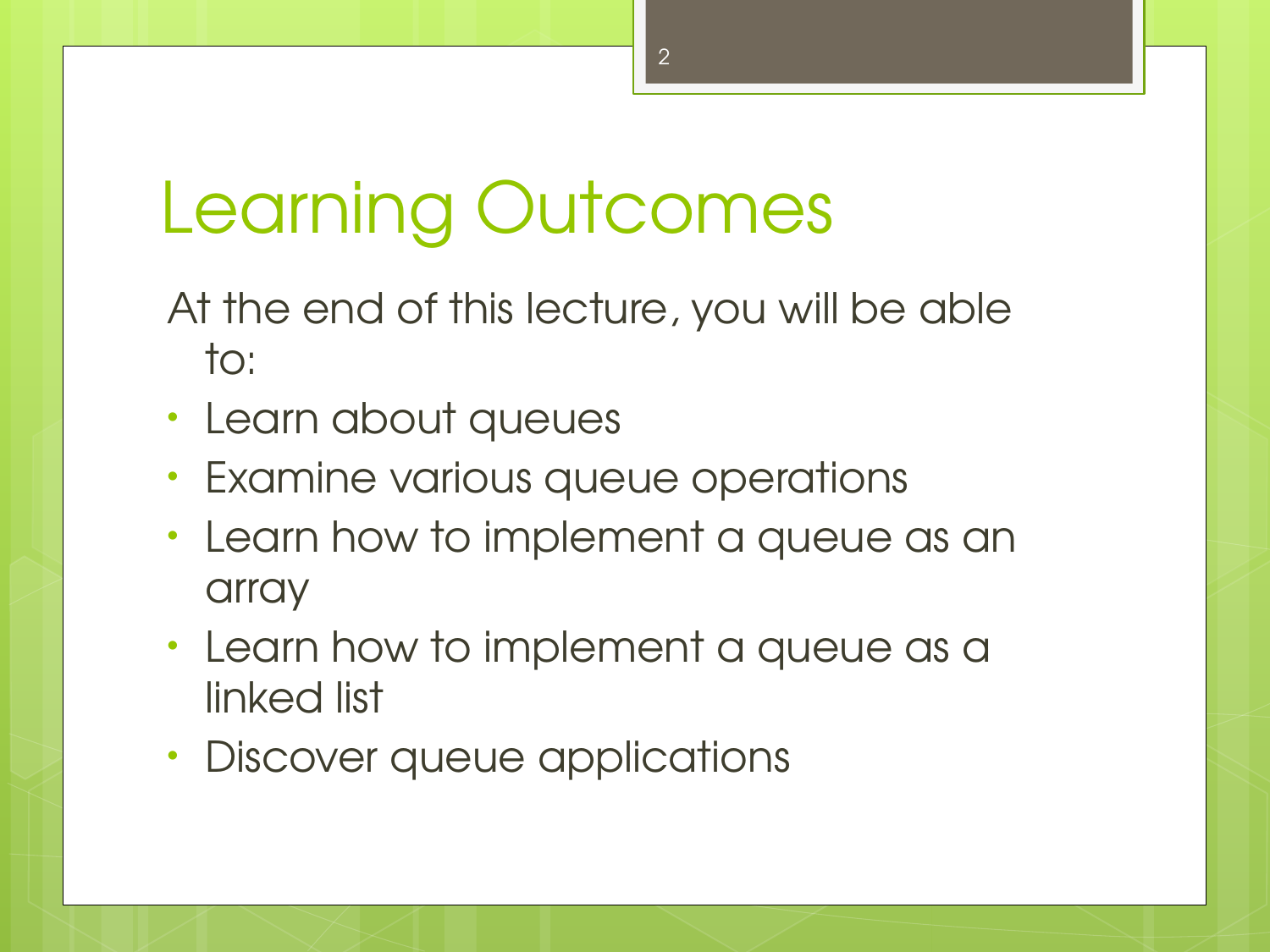

2
# Learning Outcomes
At the end of this lecture, you will be able to:
Learn about queues
Examine various queue operations
Learn how to implement a queue as an array
Learn how to implement a queue as a linked list
Discover queue applications